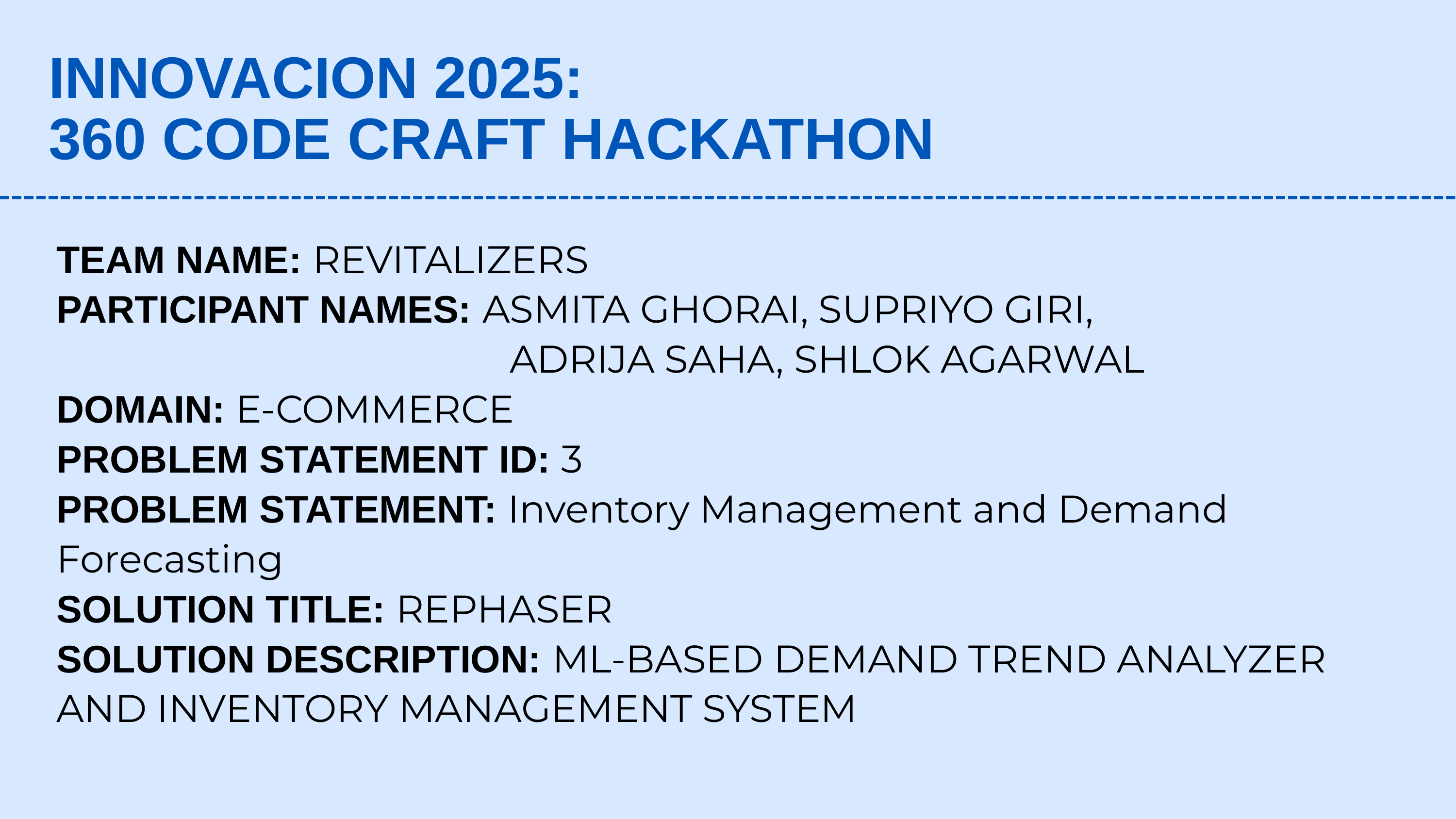

INNOVACION 2025:
360 CODE CRAFT HACKATHON

TEAM NAME: REVITALIZERS
PARTICIPANT NAMES: ASMITA GHORAI, SUPRIYO GIRI,
                                             ADRIJA SAHA, SHLOK AGARWAL
DOMAIN: E-COMMERCE
PROBLEM STATEMENT ID: 3
PROBLEM STATEMENT: Inventory Management and Demand Forecasting
SOLUTION TITLE: REPHASER
SOLUTION DESCRIPTION: ML-BASED DEMAND TREND ANALYZER AND INVENTORY MANAGEMENT SYSTEM